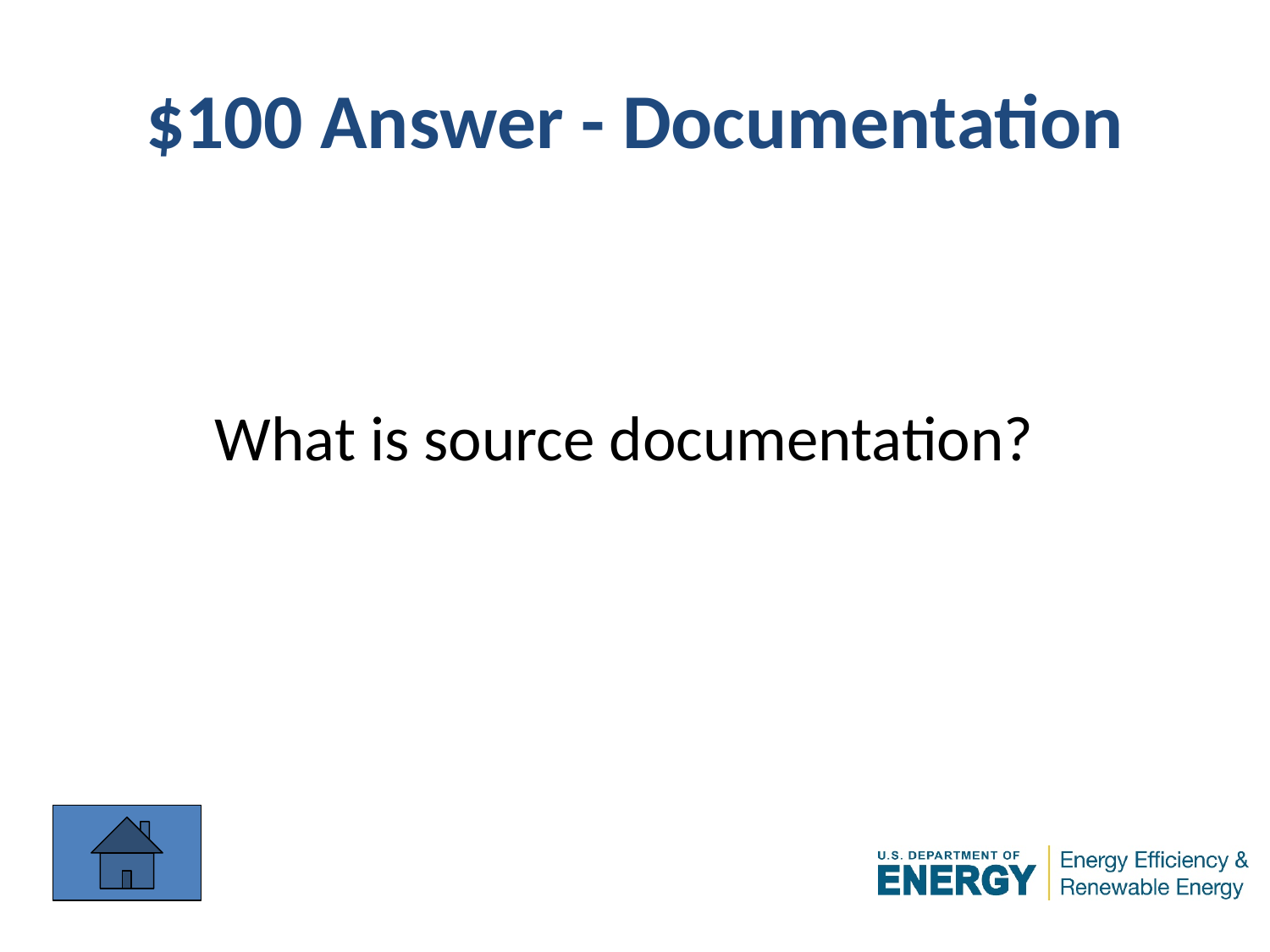

# $100 Answer - Documentation
What is source documentation?